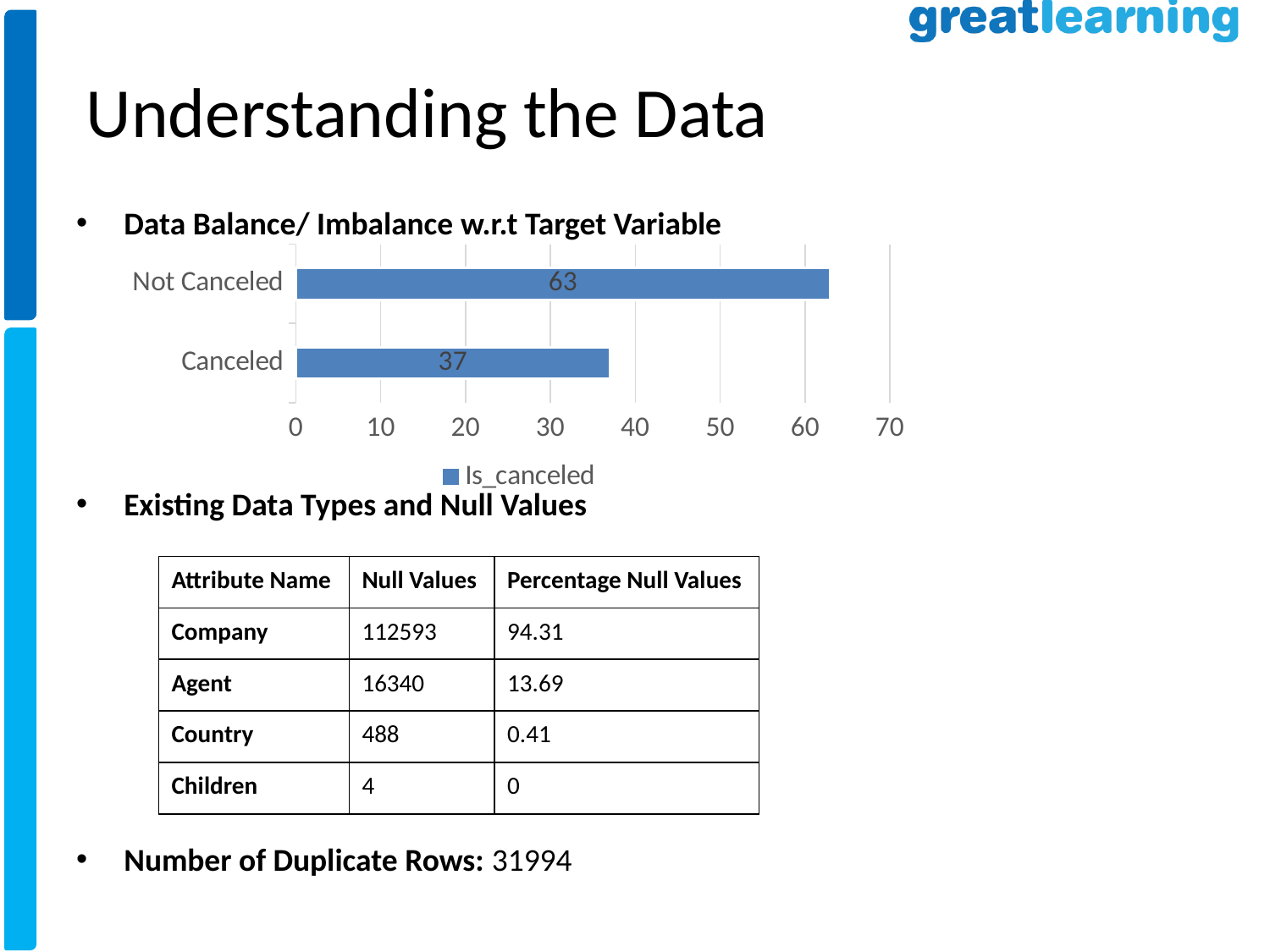

Understanding the Data
Data Balance/ Imbalance w.r.t Target Variable

Existing Data Types and Null Values

Number of Duplicate Rows: 31994

### Chart

| Category | Is_canceled |
|---|---|
| Canceled | 37.0 |
| Not Canceled | 63.0 |
| Attribute Name | Null Values | Percentage Null Values |
| --- | --- | --- |
| Company | 112593 | 94.31 |
| Agent | 16340 | 13.69 |
| Country | 488 | 0.41 |
| Children | 4 | 0 |